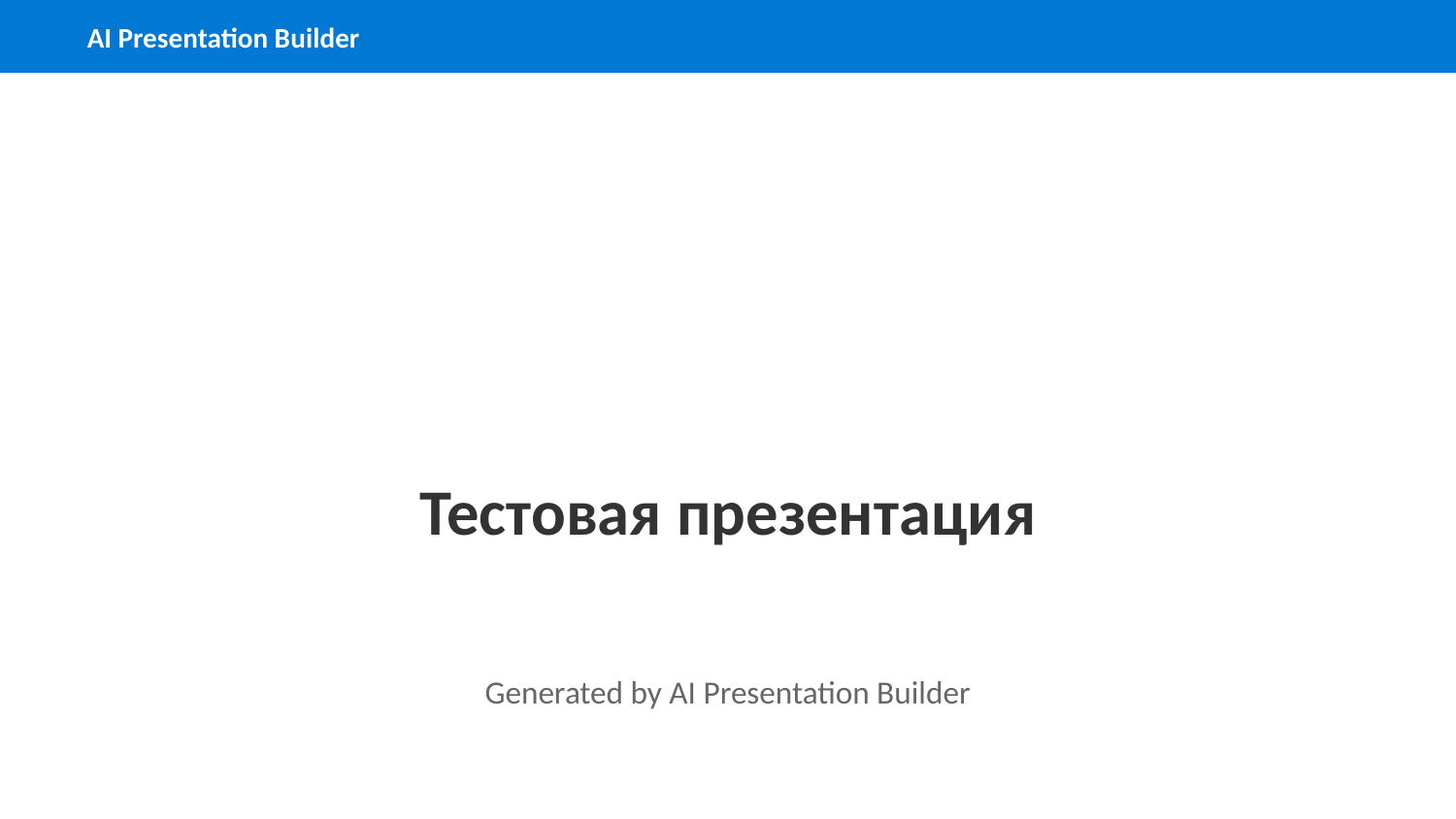

Тестовая презентация
Generated by AI Presentation Builder